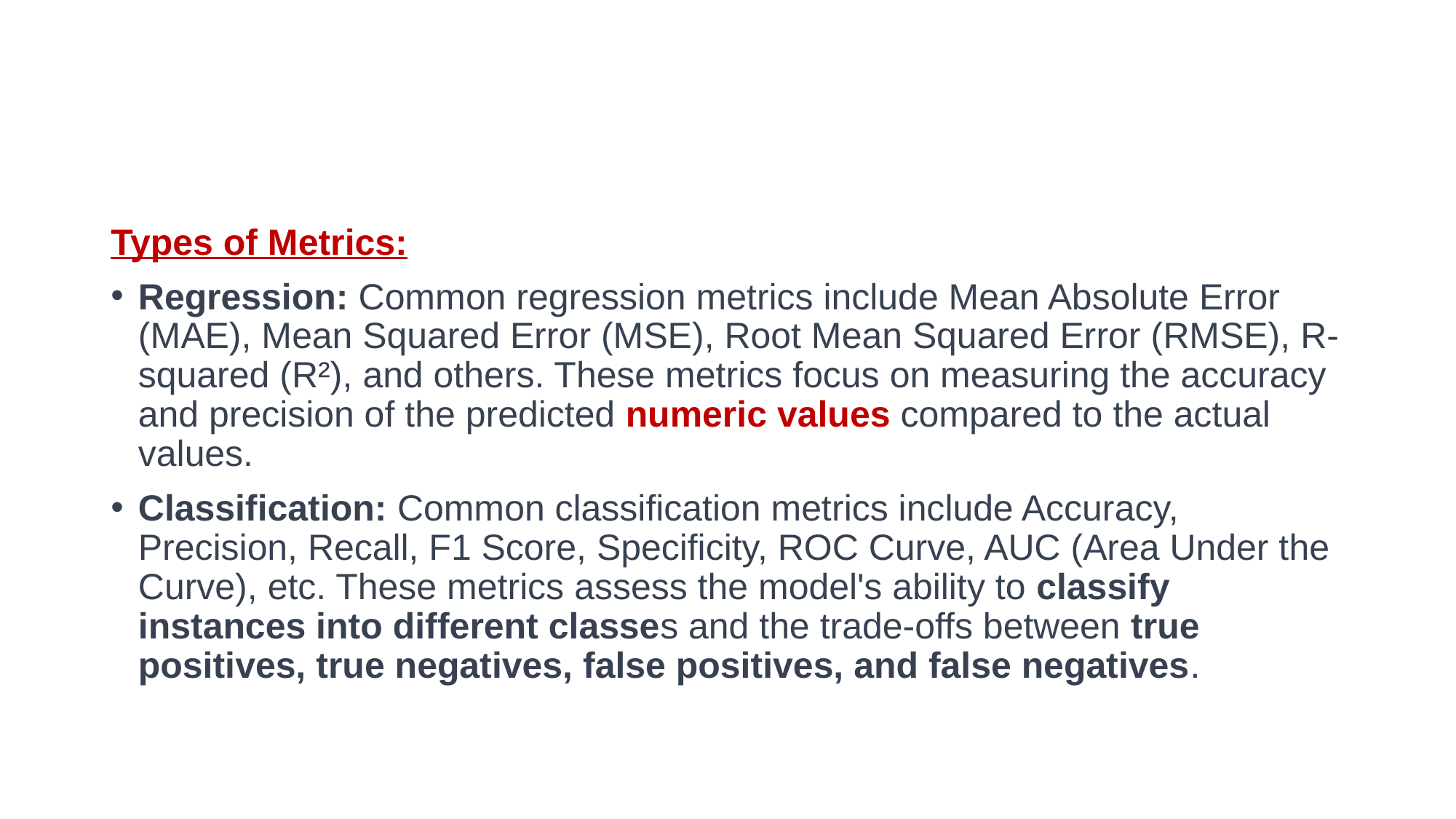

#
Types of Metrics:
Regression: Common regression metrics include Mean Absolute Error (MAE), Mean Squared Error (MSE), Root Mean Squared Error (RMSE), R-squared (R²), and others. These metrics focus on measuring the accuracy and precision of the predicted numeric values compared to the actual values.
Classification: Common classification metrics include Accuracy, Precision, Recall, F1 Score, Specificity, ROC Curve, AUC (Area Under the Curve), etc. These metrics assess the model's ability to classify instances into different classes and the trade-offs between true positives, true negatives, false positives, and false negatives.